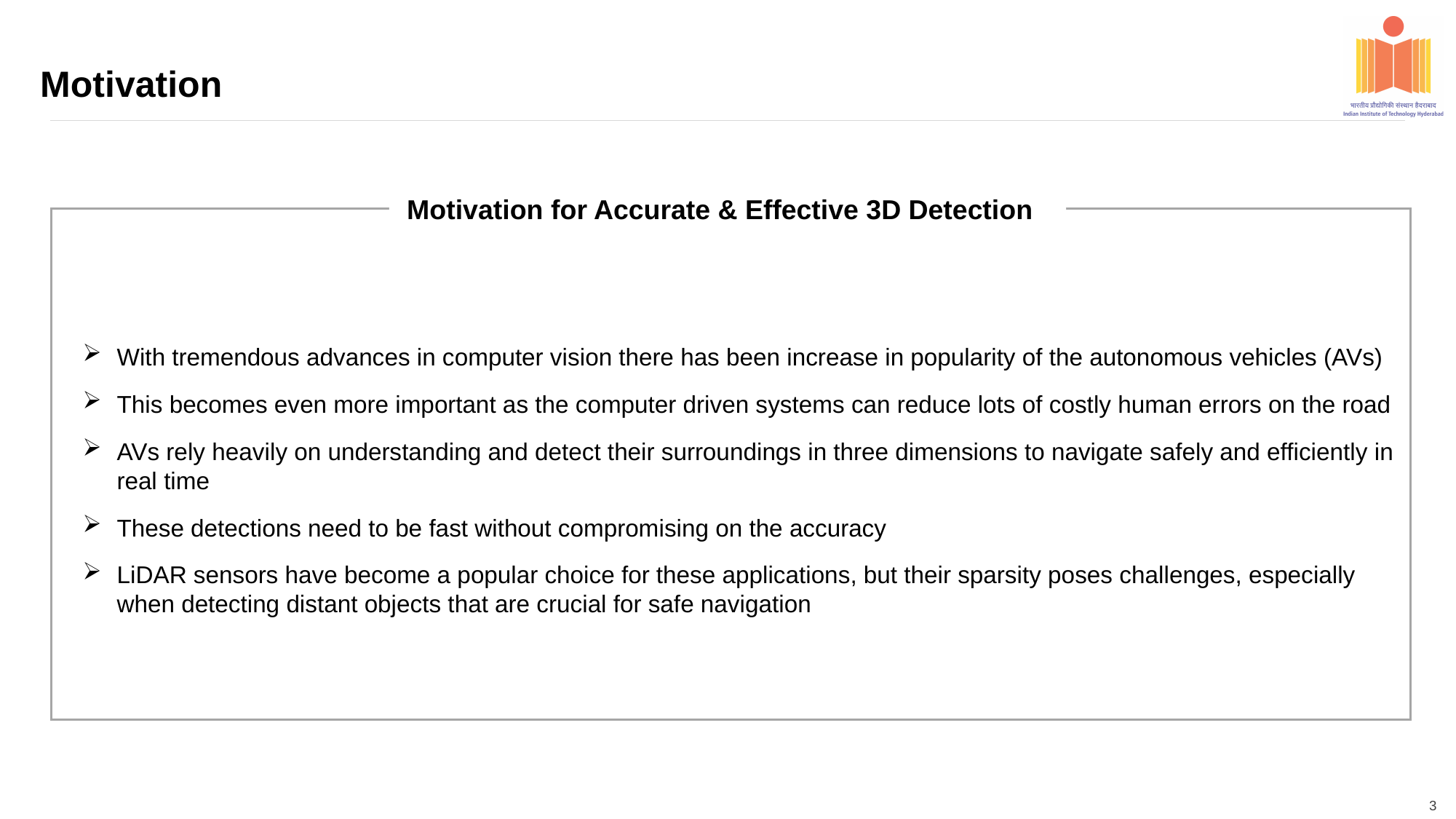

Motivation
Motivation for Accurate & Effective 3D Detection

With tremendous advances in computer vision there has been increase in popularity of the autonomous vehicles (AVs)
This becomes even more important as the computer driven systems can reduce lots of costly human errors on the road
AVs rely heavily on understanding and detect their surroundings in three dimensions to navigate safely and efficiently in real time
These detections need to be fast without compromising on the accuracy
LiDAR sensors have become a popular choice for these applications, but their sparsity poses challenges, especially when detecting distant objects that are crucial for safe navigation
3